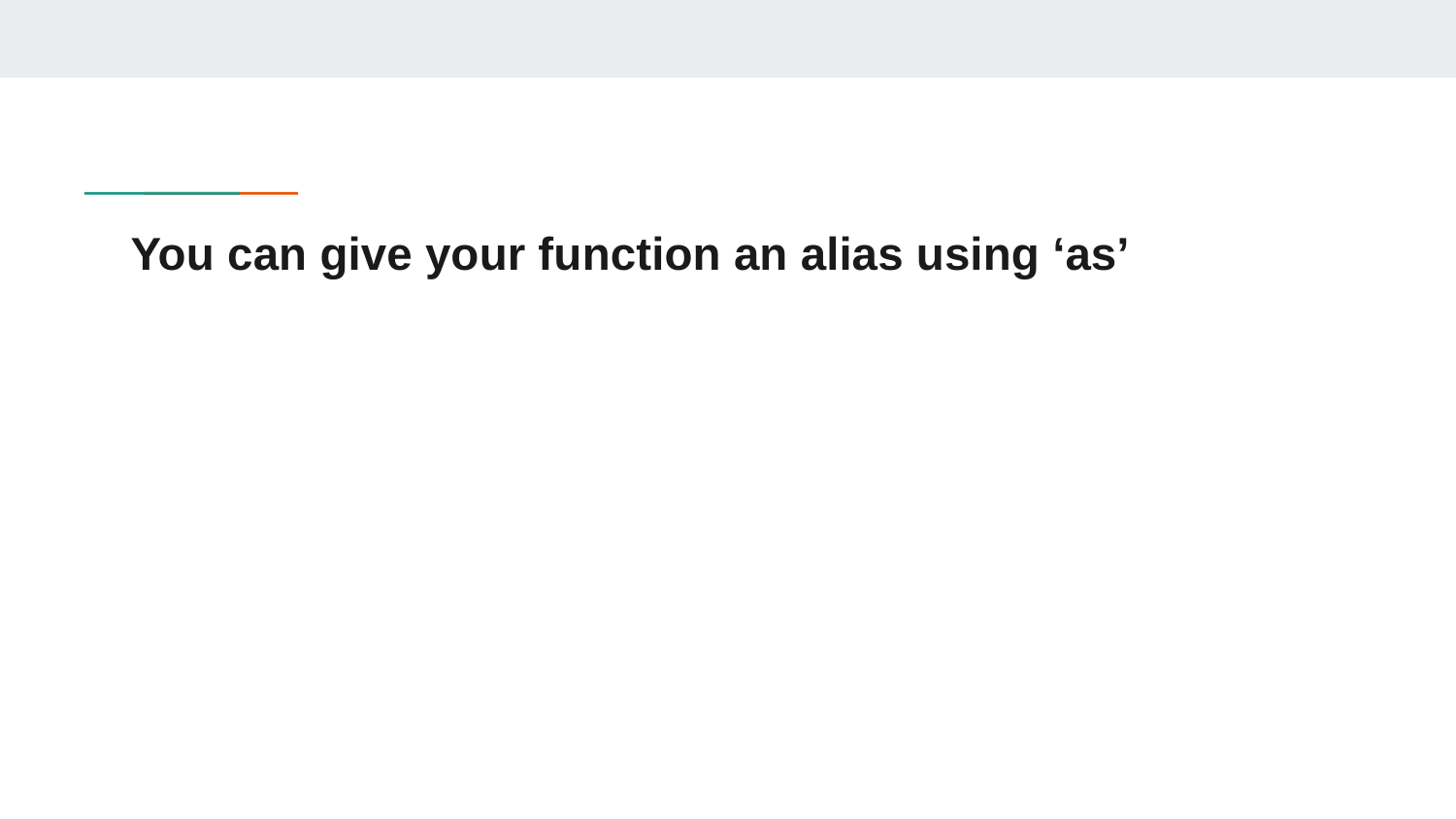

# You can give your function an alias using ‘as’